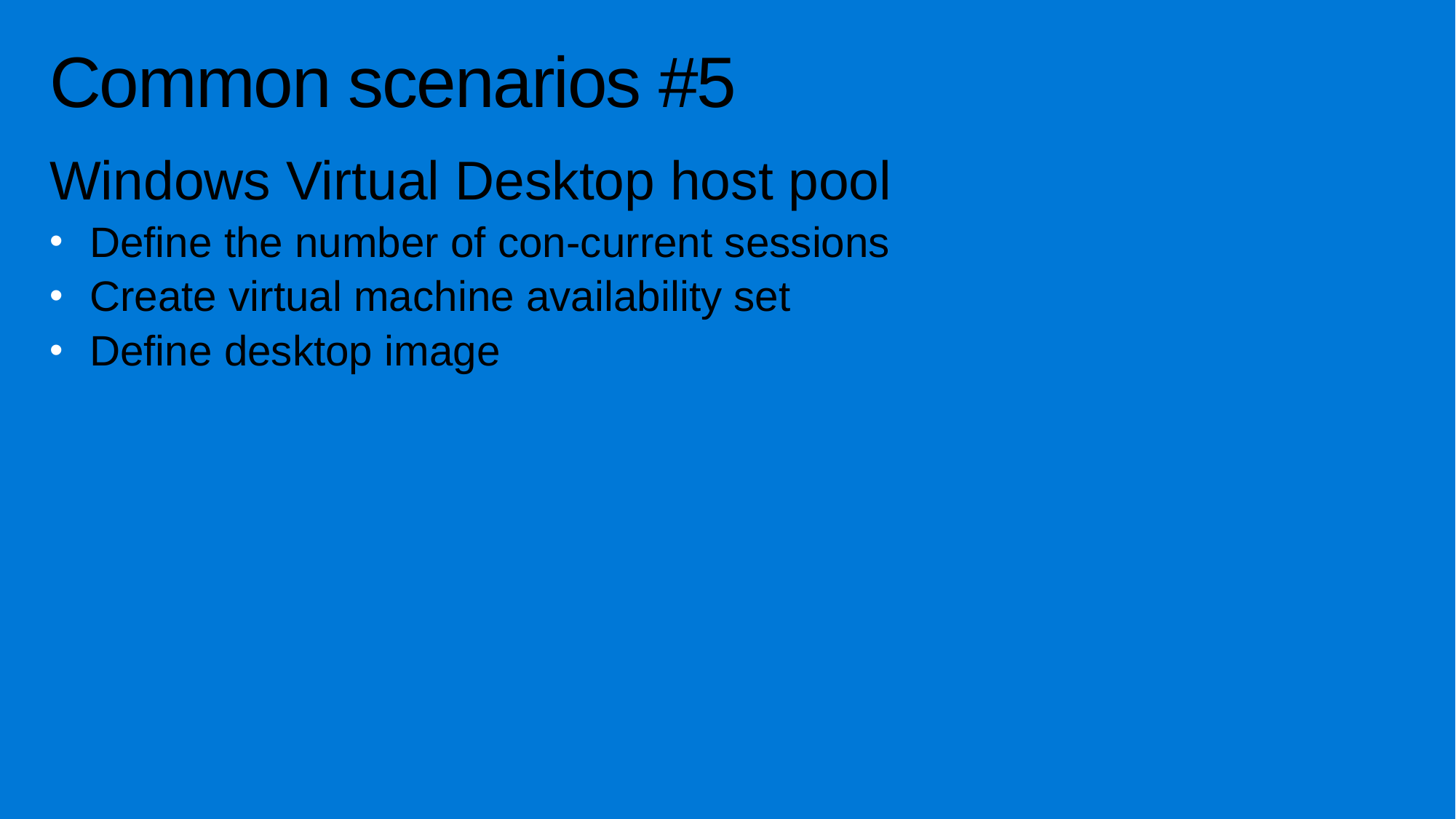

# Common scenarios #5
Windows Virtual Desktop host pool
Define the number of con-current sessions
Create virtual machine availability set
Define desktop image